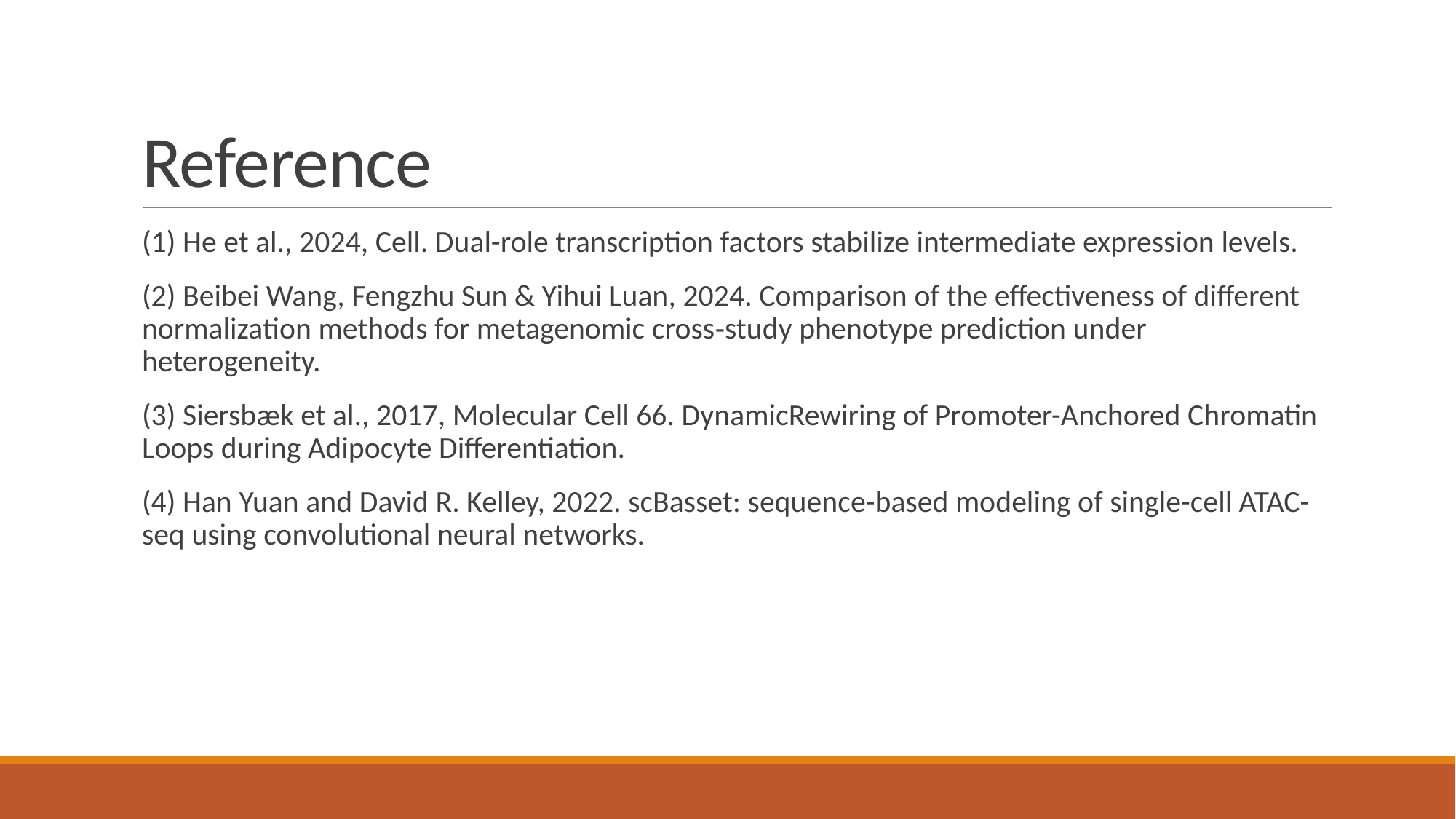

# Reference
(1) He et al., 2024, Cell. Dual-role transcription factors stabilize intermediate expression levels.
(2) Beibei Wang, Fengzhu Sun & Yihui Luan, 2024. Comparison of the effectiveness of different normalization methods for metagenomic cross‑study phenotype prediction under heterogeneity.
(3) Siersbæk et al., 2017, Molecular Cell 66. DynamicRewiring of Promoter-Anchored Chromatin Loops during Adipocyte Differentiation.
(4) Han Yuan and David R. Kelley, 2022. scBasset: sequence-based modeling of single-cell ATAC-seq using convolutional neural networks.